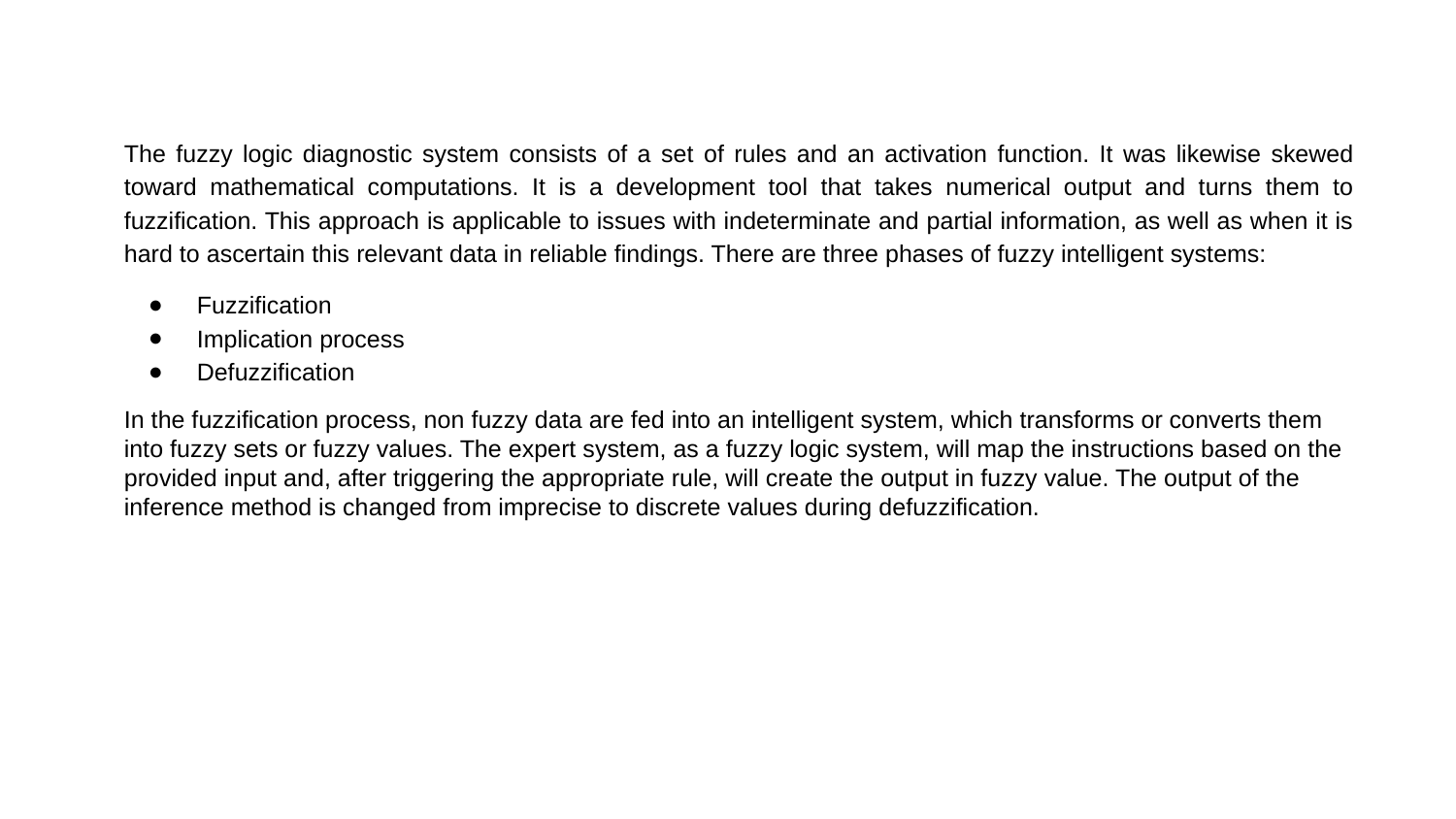

The fuzzy logic diagnostic system consists of a set of rules and an activation function. It was likewise skewed toward mathematical computations. It is a development tool that takes numerical output and turns them to fuzzification. This approach is applicable to issues with indeterminate and partial information, as well as when it is hard to ascertain this relevant data in reliable findings. There are three phases of fuzzy intelligent systems:
Fuzzification
Implication process
Defuzzification
In the fuzzification process, non fuzzy data are fed into an intelligent system, which transforms or converts them into fuzzy sets or fuzzy values. The expert system, as a fuzzy logic system, will map the instructions based on the provided input and, after triggering the appropriate rule, will create the output in fuzzy value. The output of the inference method is changed from imprecise to discrete values during defuzzification.